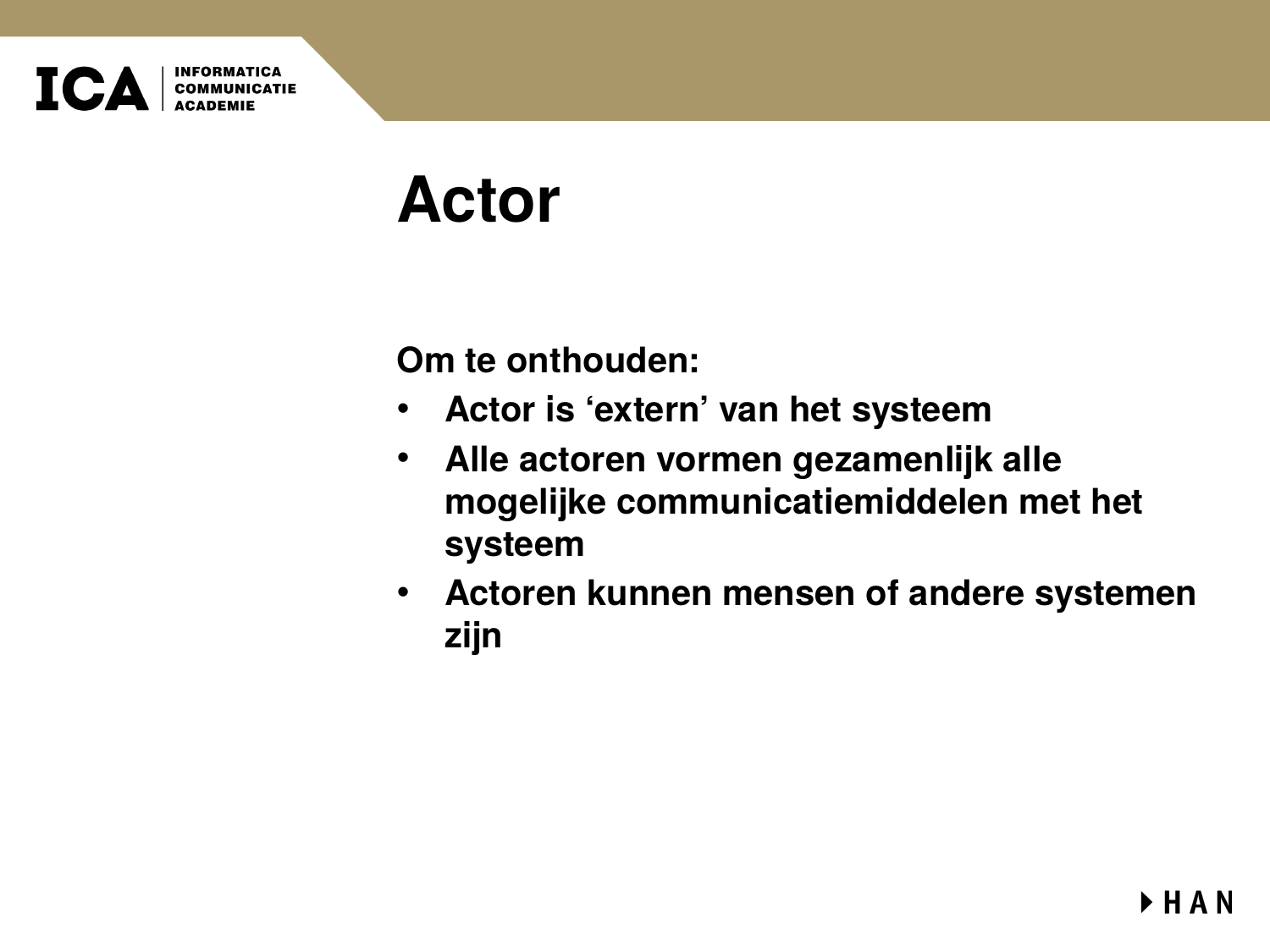

# Actor

Om te onthouden:
Actor is ‘extern’ van het systeem
Alle actoren vormen gezamenlijk alle mogelijke communicatiemiddelen met het systeem
Actoren kunnen mensen of andere systemen zijn